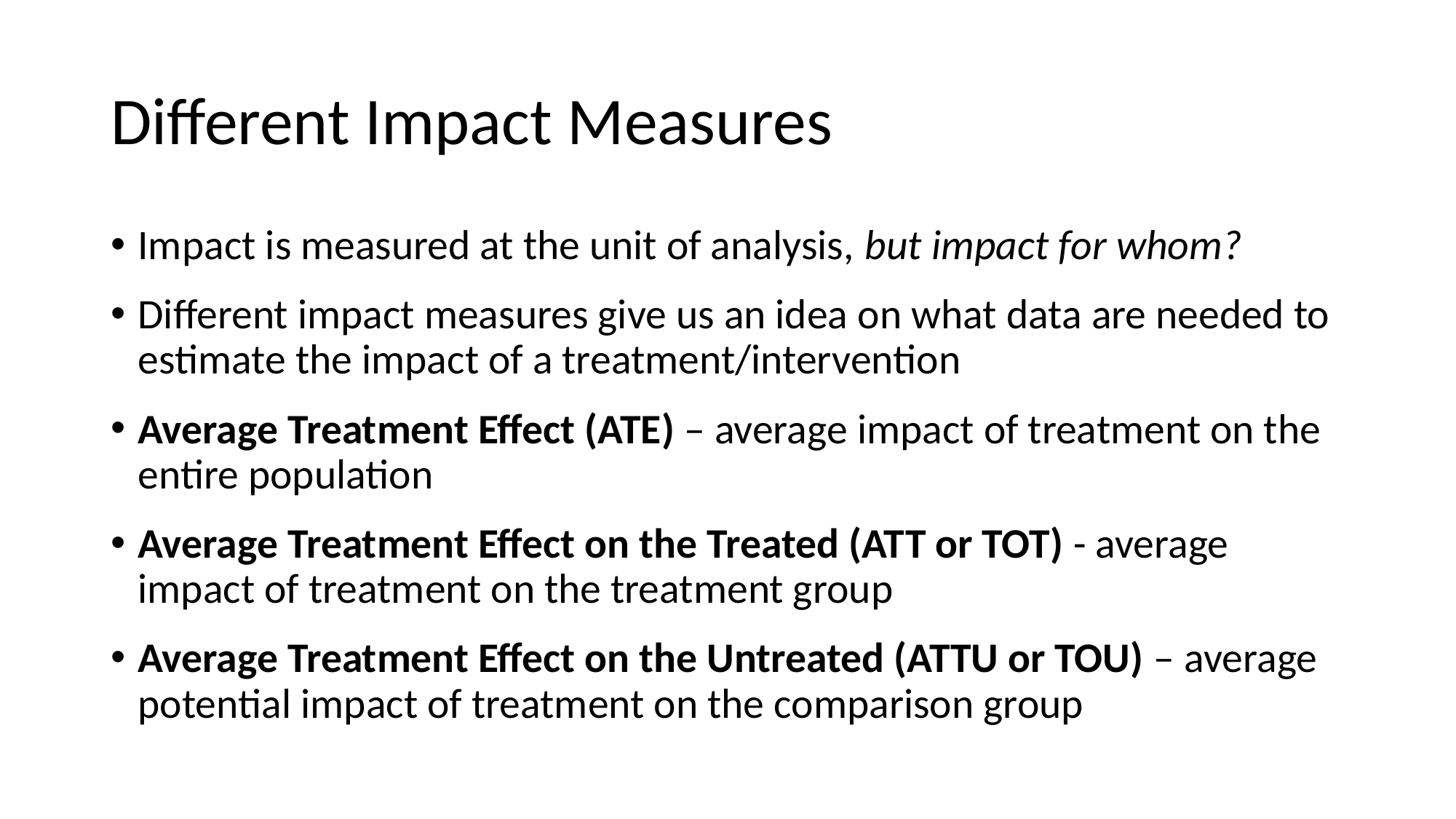

# Different Impact Measures
Impact is measured at the unit of analysis, but impact for whom?
Different impact measures give us an idea on what data are needed to estimate the impact of a treatment/intervention
Average Treatment Effect (ATE) – average impact of treatment on the entire population
Average Treatment Effect on the Treated (ATT or TOT) - average impact of treatment on the treatment group
Average Treatment Effect on the Untreated (ATTU or TOU) – average potential impact of treatment on the comparison group